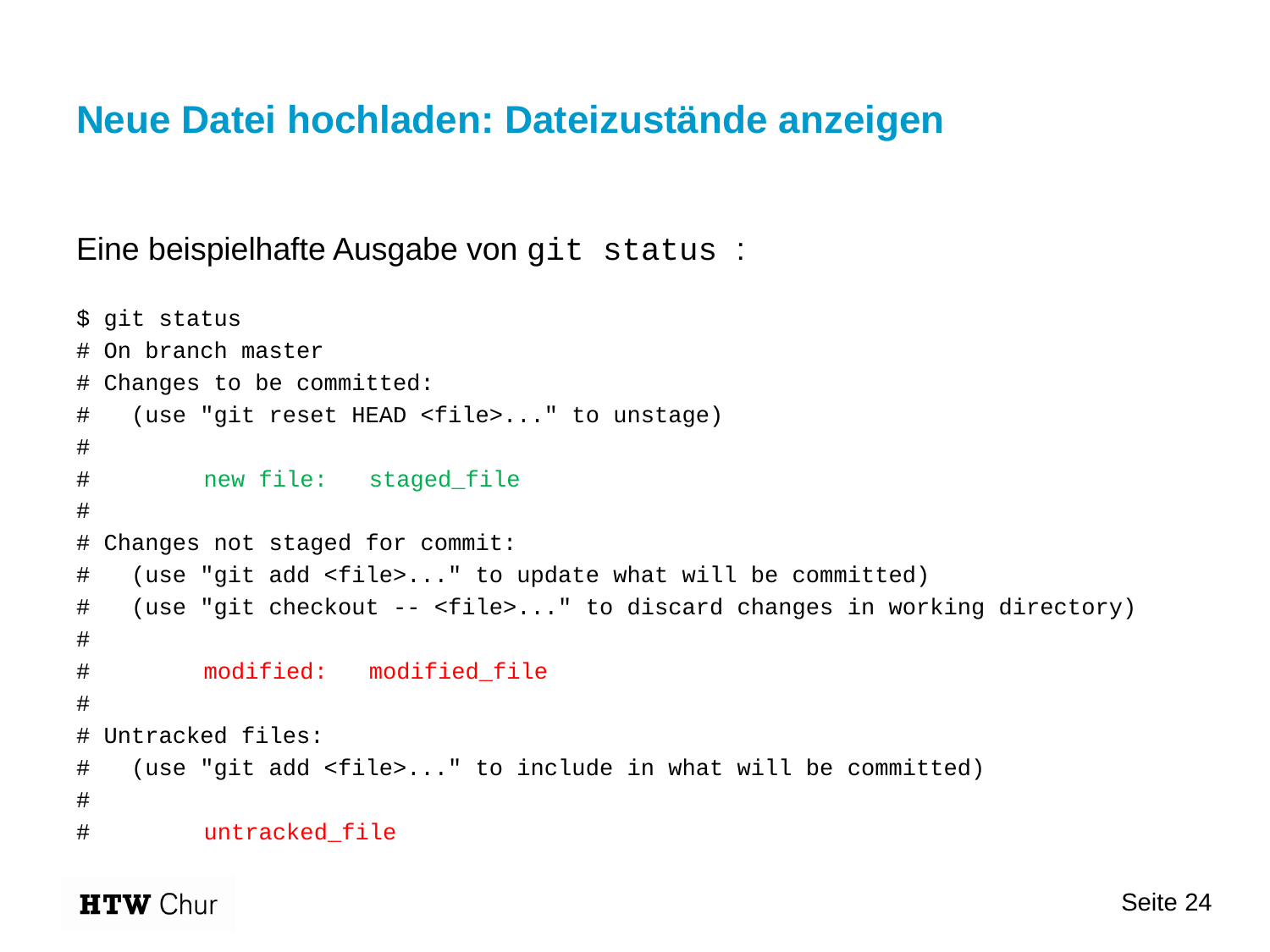

# Neue Datei hochladen: Dateizustände anzeigen
Eine beispielhafte Ausgabe von git status :

$ git status
# On branch master
# Changes to be committed:
#   (use "git reset HEAD <file>..." to unstage)
#
#	new file:   staged_file
#
# Changes not staged for commit:
#   (use "git add <file>..." to update what will be committed)
#   (use "git checkout -- <file>..." to discard changes in working directory)
#
#	modified:   modified_file
#
# Untracked files:
#   (use "git add <file>..." to include in what will be committed)
#
#	untracked_file

Seite 24